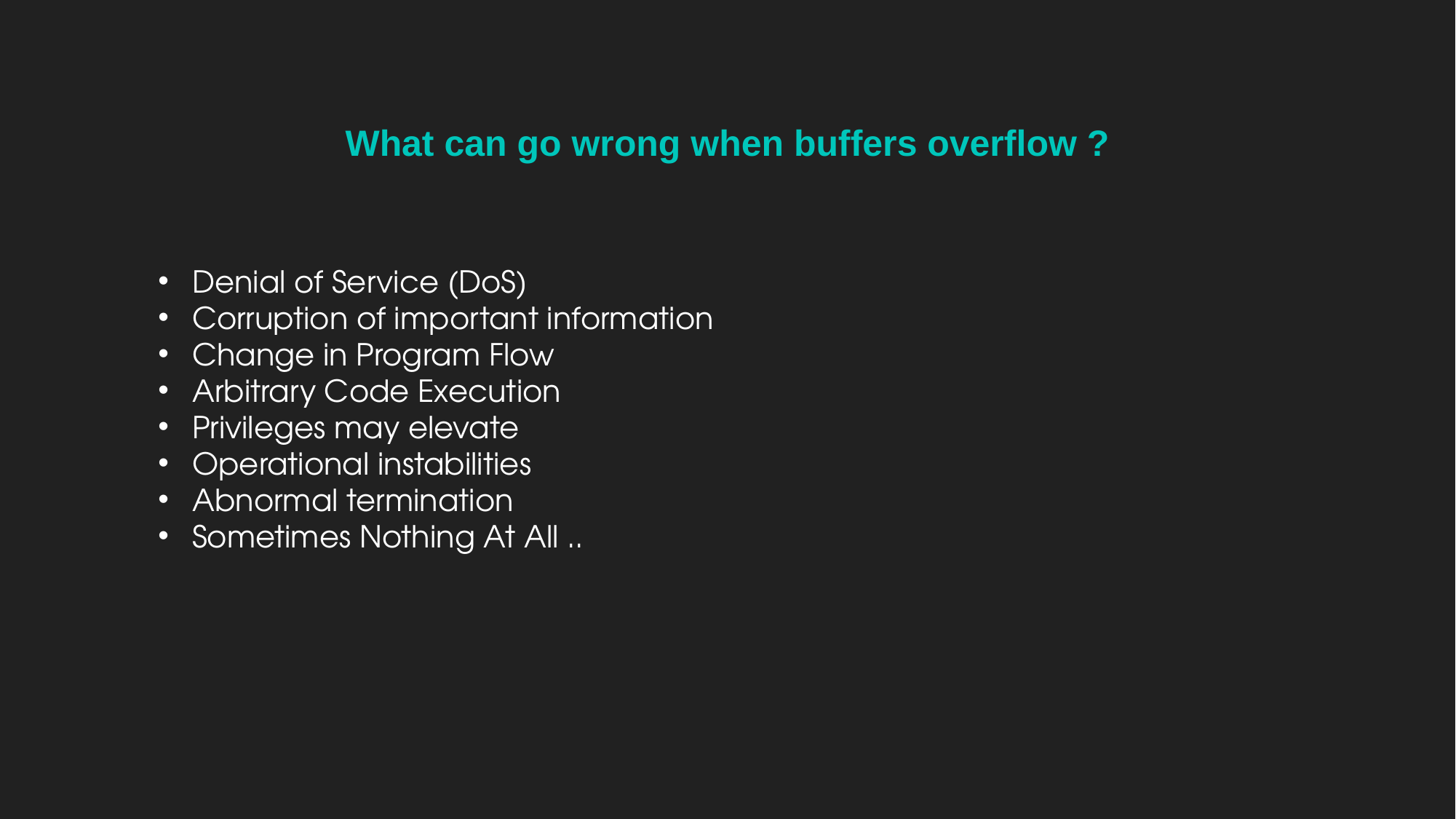

What can go wrong when buffers overflow ?
Denial of Service (DoS)
Corruption of important information
Change in Program Flow
Arbitrary Code Execution
Privileges may elevate
Operational instabilities
Abnormal termination
Sometimes Nothing At All ..